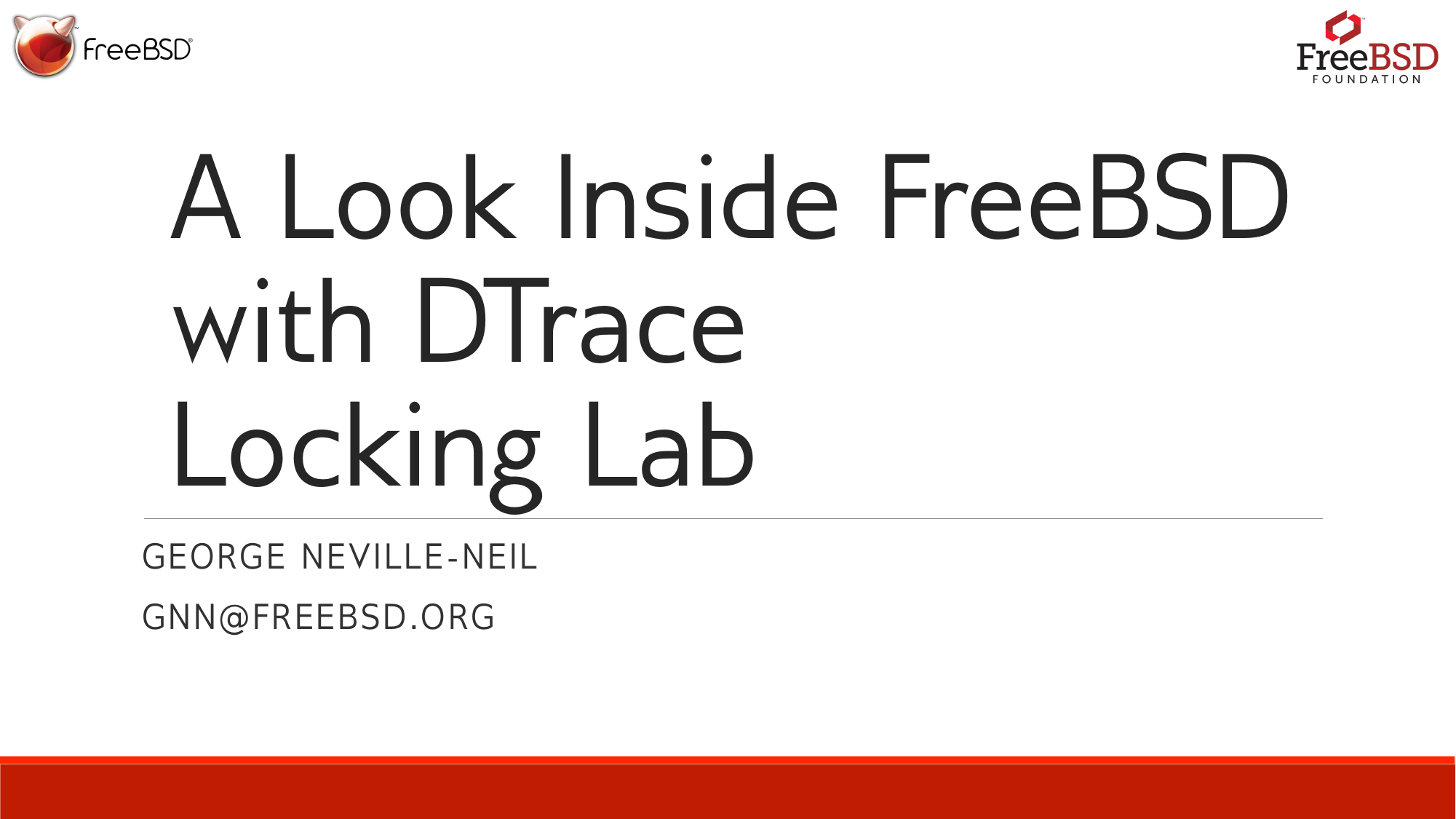

# A Look Inside FreeBSD with DTrace Locking Lab
george neville-neil
gnn@freebsd.org